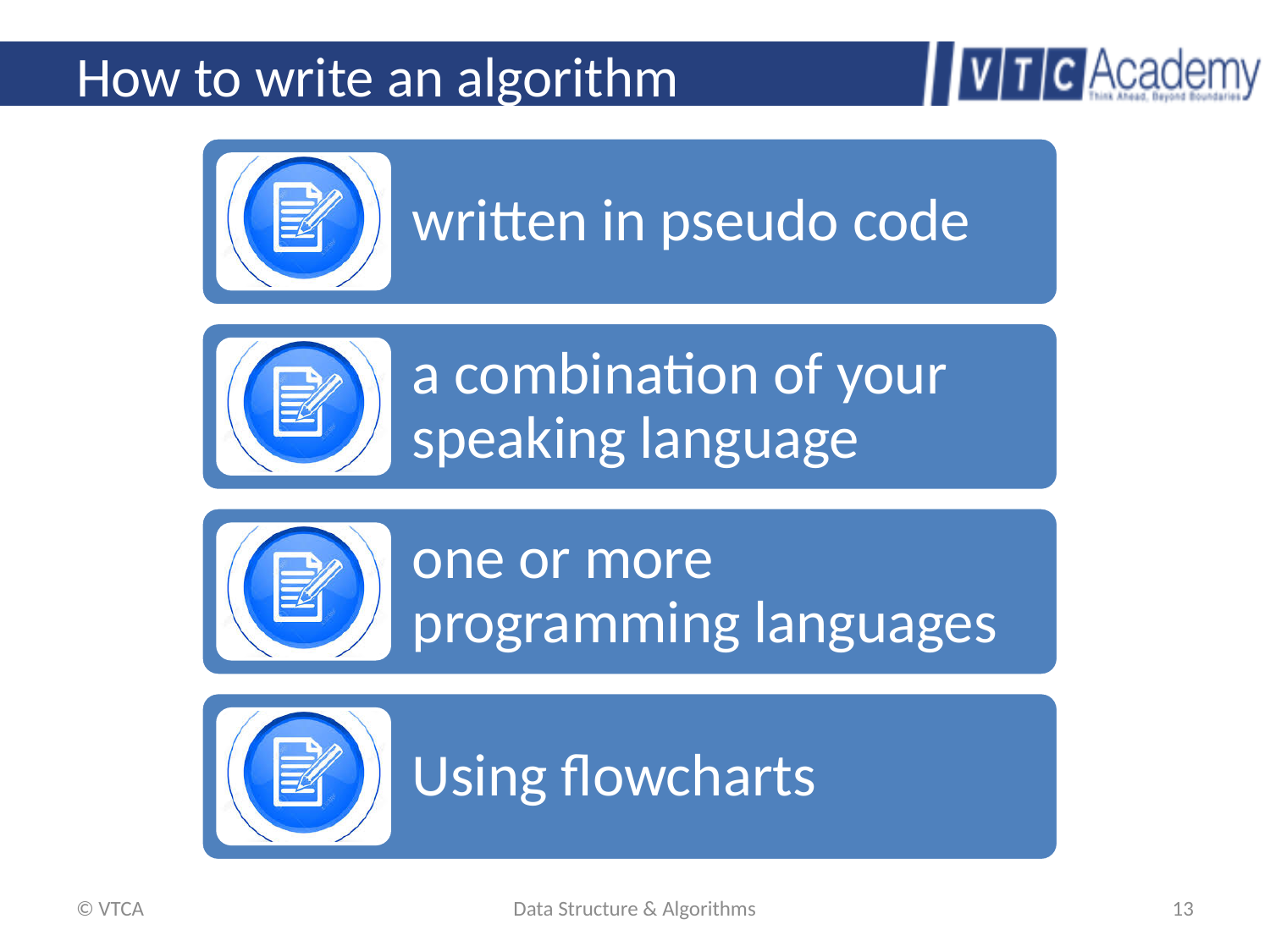

# How to write an algorithm
written in pseudo code
a combination of your speaking language
one or more programming languages
Using flowcharts
© VTCA
Data Structure & Algorithms
13